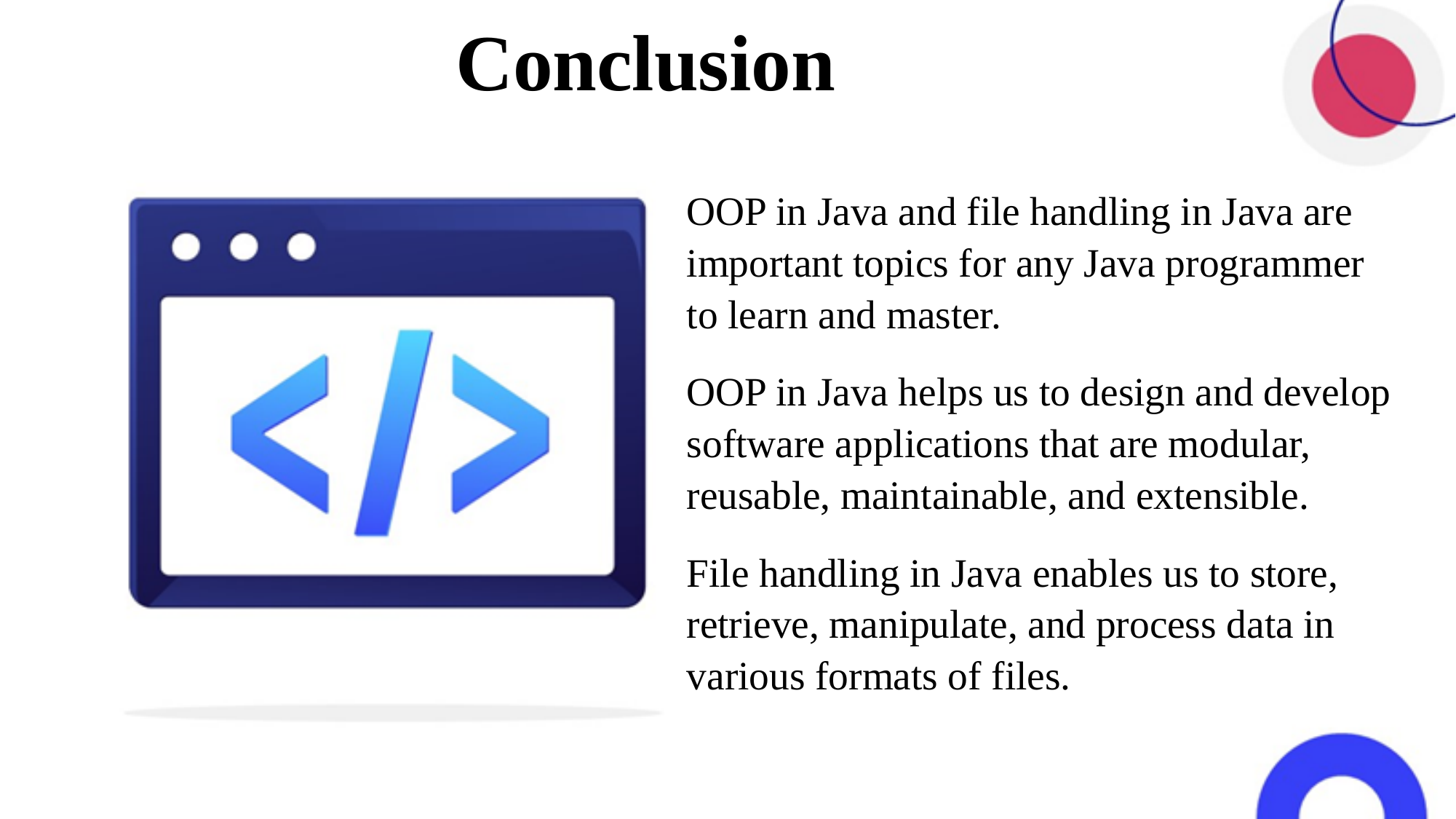

# Conclusion
OOP in Java and file handling in Java are important topics for any Java programmer to learn and master.
OOP in Java helps us to design and develop software applications that are modular, reusable, maintainable, and extensible.
File handling in Java enables us to store, retrieve, manipulate, and process data in various formats of files.